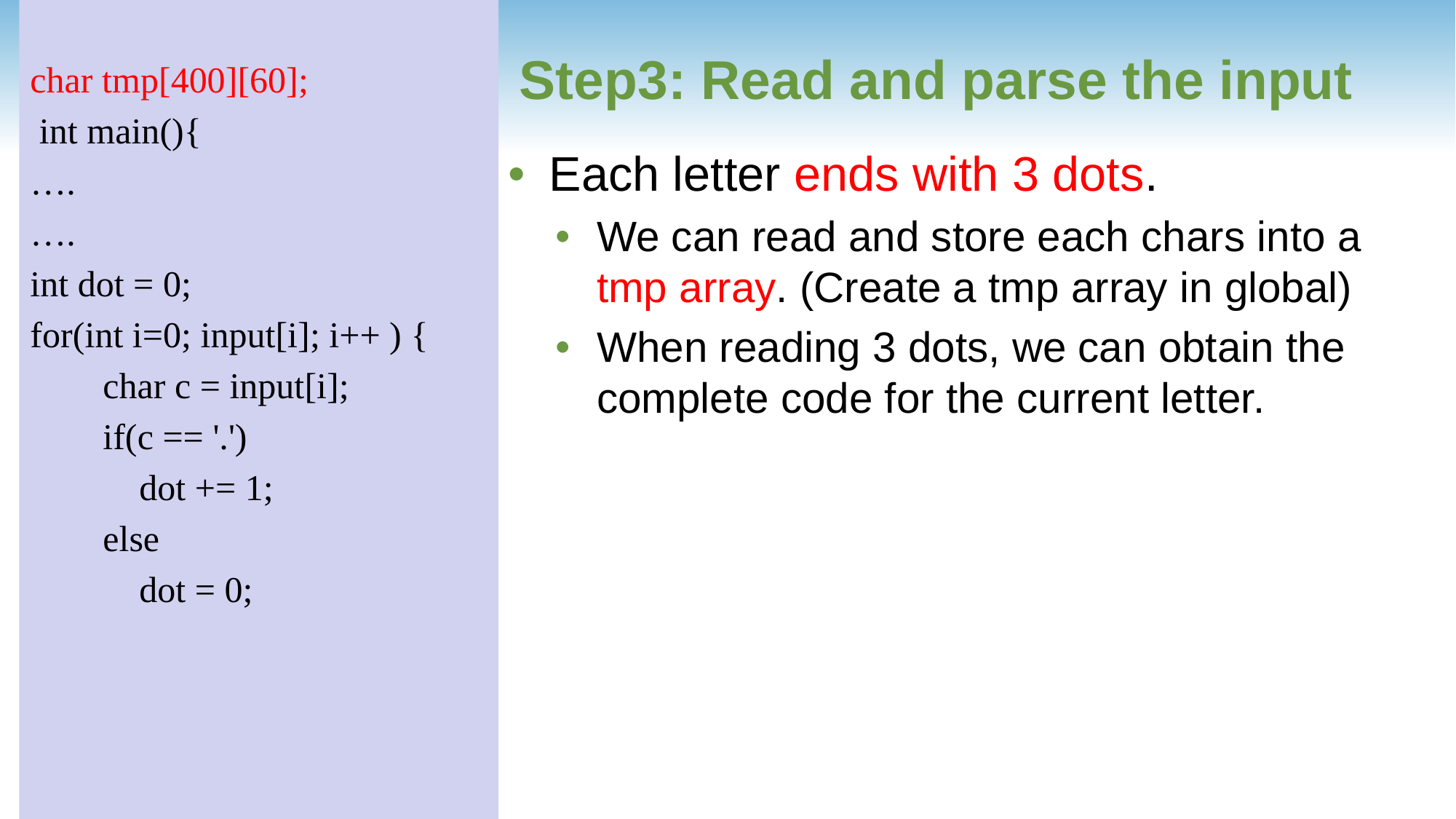

char tmp[400][60];
 int main(){
….
….
int dot = 0;
for(int i=0; input[i]; i++ ) {
        char c = input[i];
        if(c == '.')
            dot += 1;
        else
            dot = 0;

Step3: Read and parse the input
Each letter ends with 3 dots.
We can read and store each chars into a tmp array. (Create a tmp array in global)
When reading 3 dots, we can obtain the complete code for the current letter.